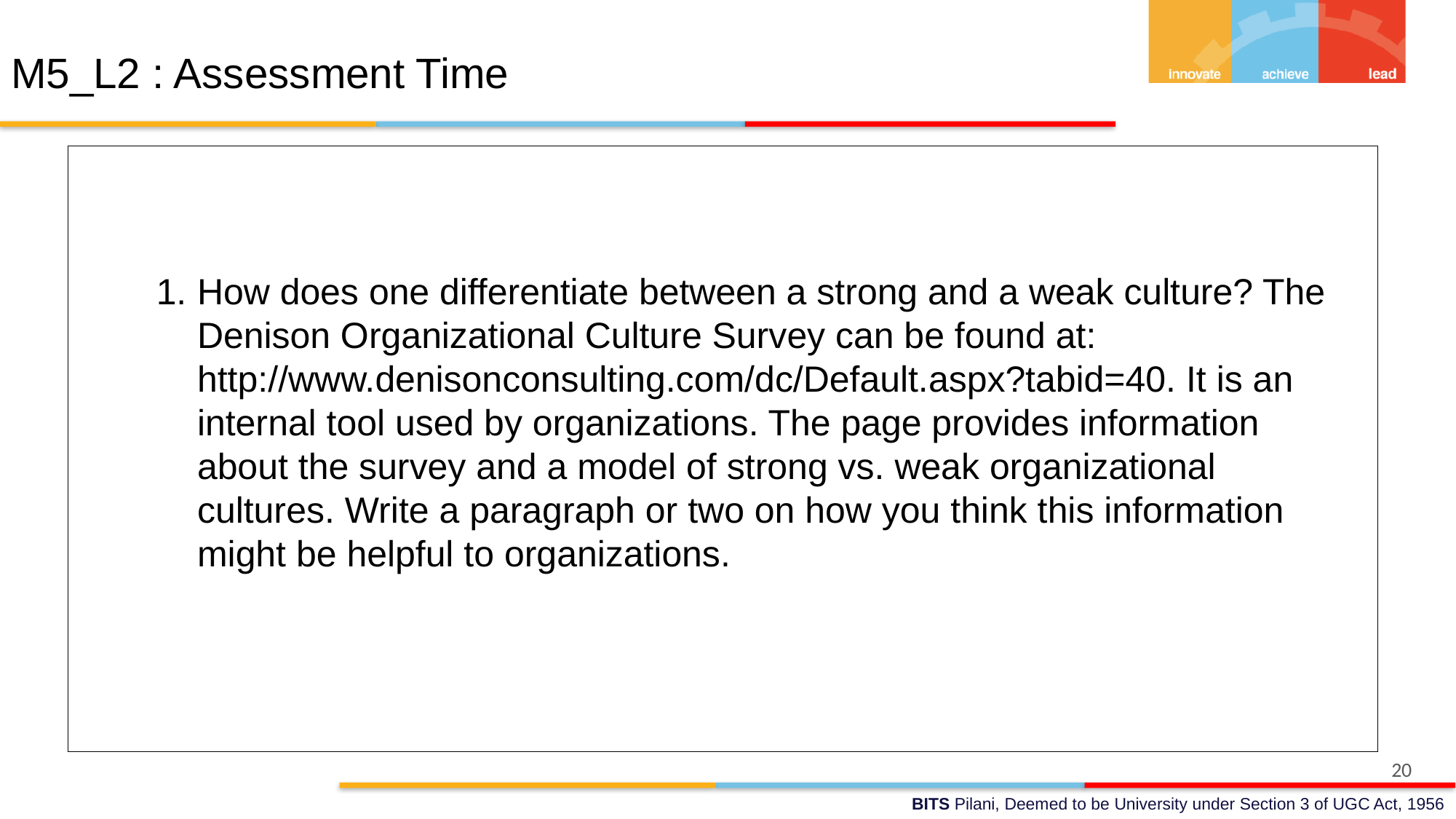

# M5_L2 : Assessment Time

How does one differentiate between a strong and a weak culture? The Denison Organizational Culture Survey can be found at: http://www.denisonconsulting.com/dc/Default.aspx?tabid=40. It is an internal tool used by organizations. The page provides information about the survey and a model of strong vs. weak organizational cultures. Write a paragraph or two on how you think this information might be helpful to organizations.
20